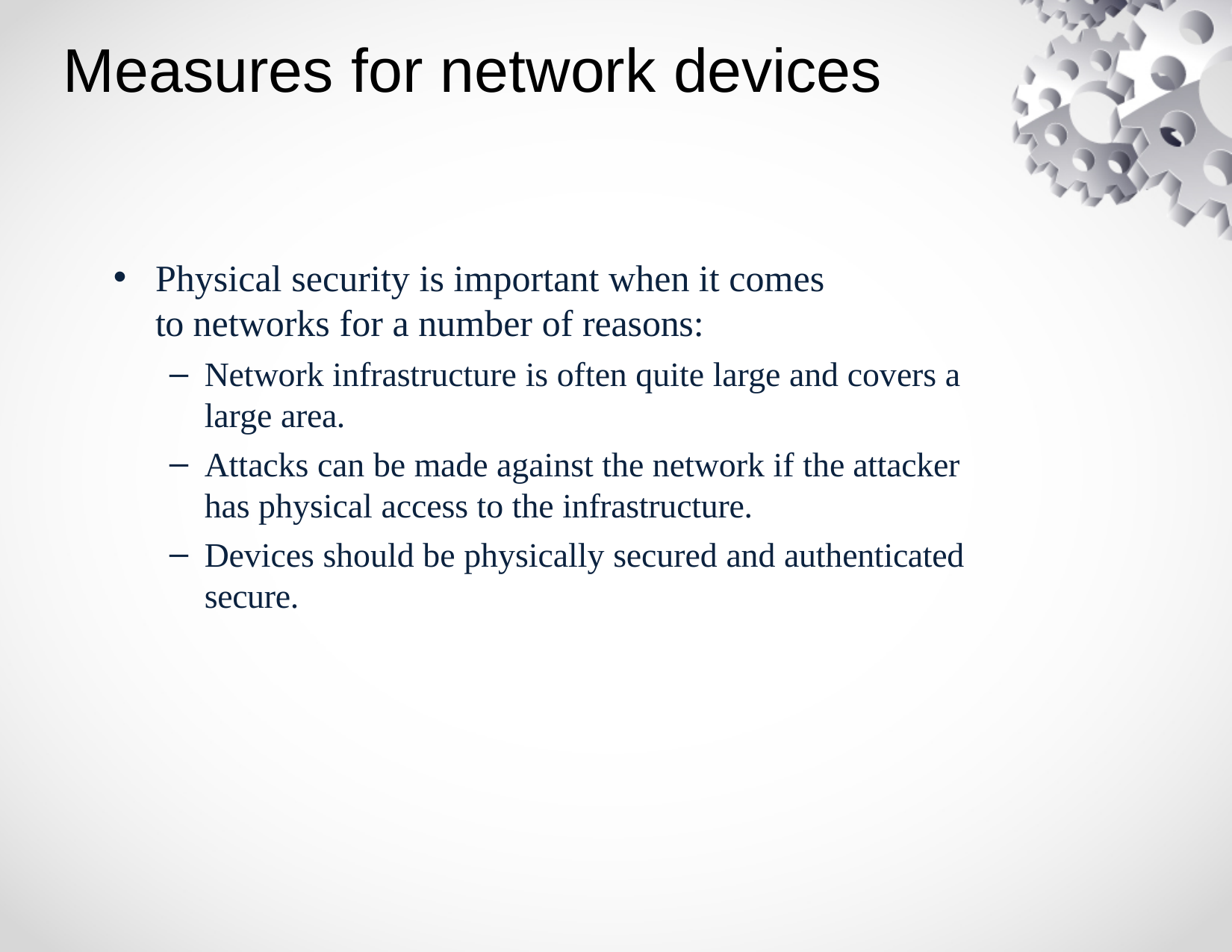

# Measures for network devices
Physical security is important when it comes to networks for a number of reasons:
Network infrastructure is often quite large and covers a large area.
Attacks can be made against the network if the attacker has physical access to the infrastructure.
Devices should be physically secured and authenticated secure.